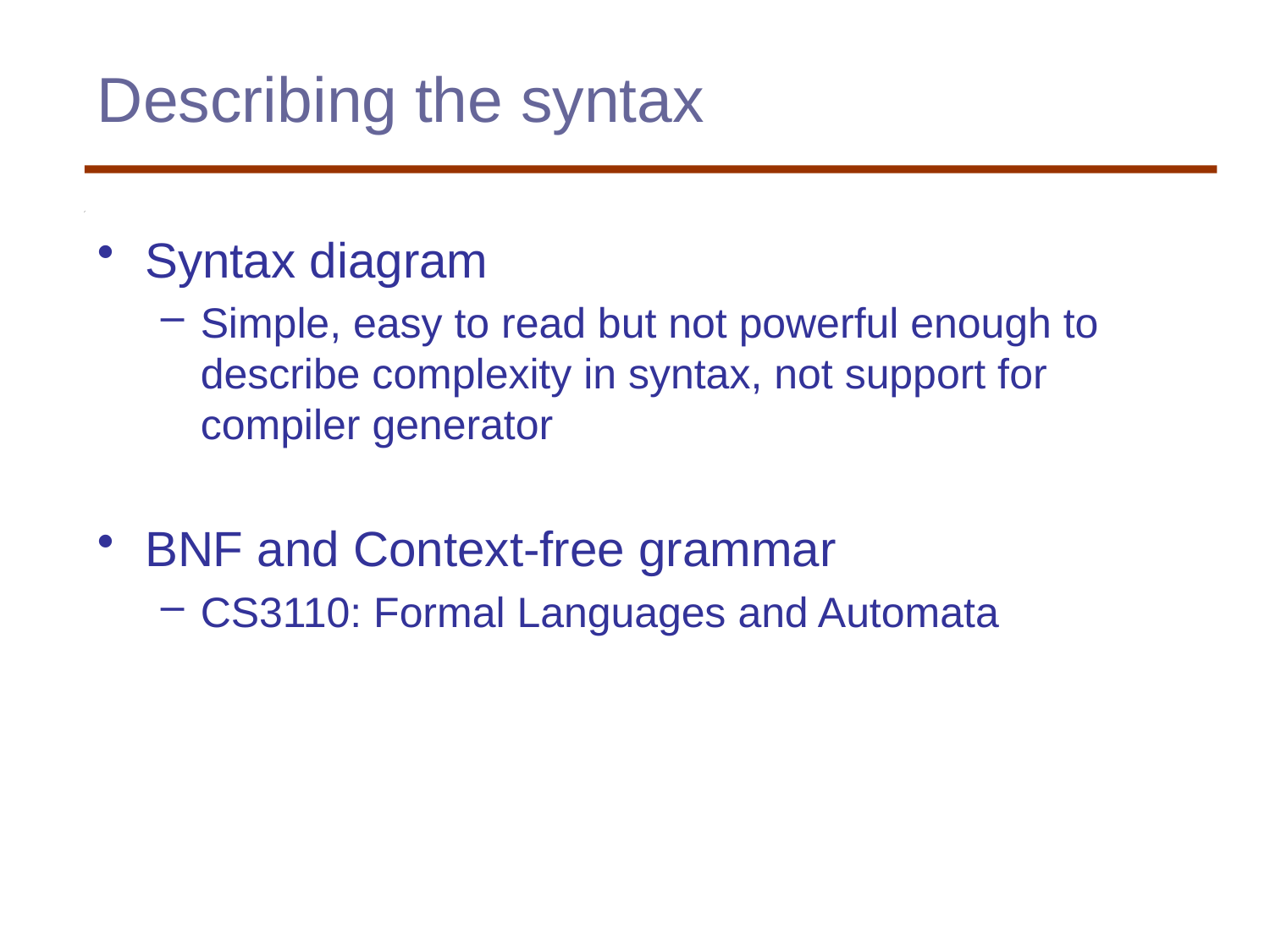

# Describing the syntax
Syntax diagram
Simple, easy to read but not powerful enough to describe complexity in syntax, not support for compiler generator

BNF and Context-free grammar
CS3110: Formal Languages and Automata